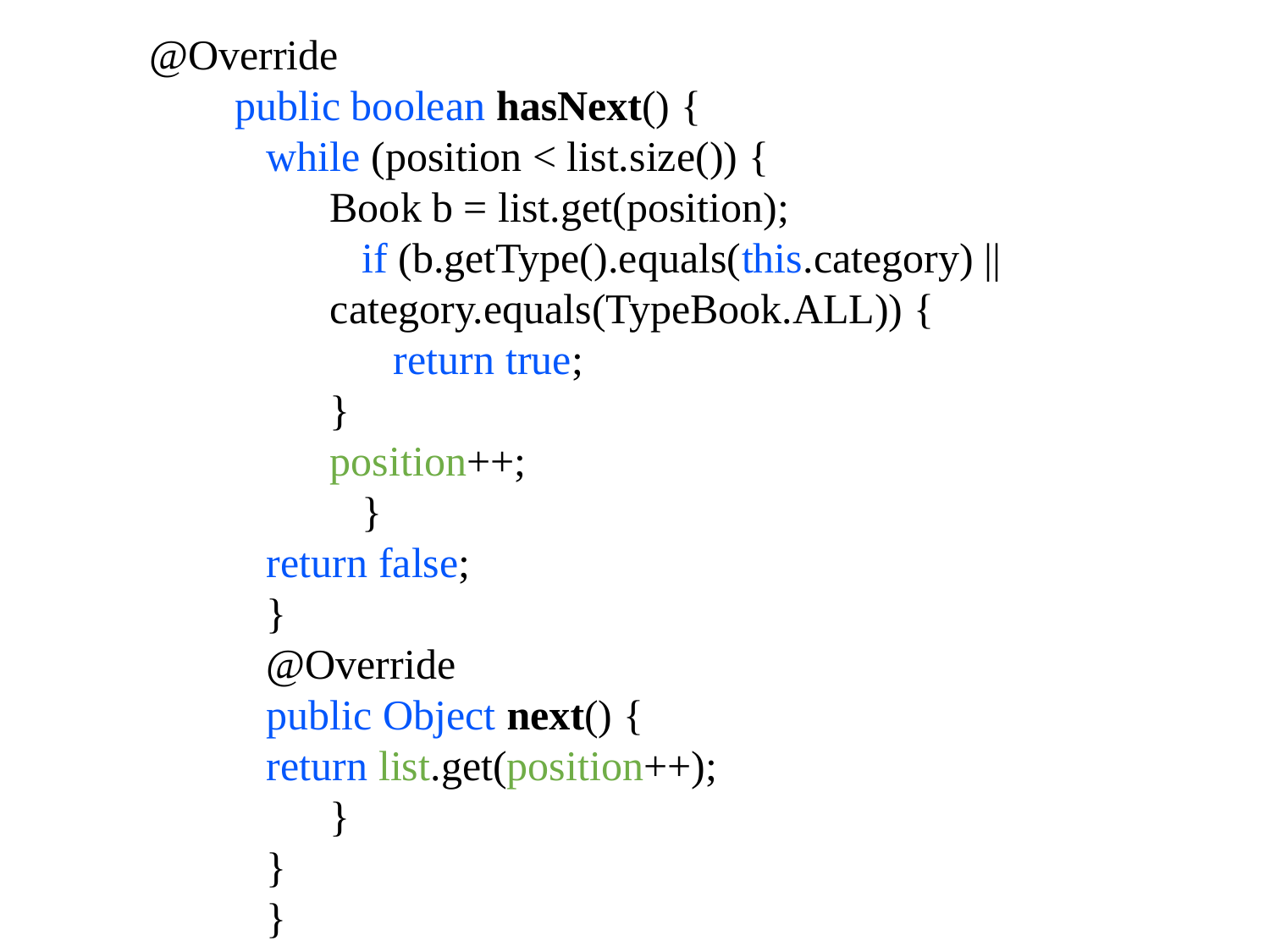

@Override
public boolean hasNext() {
while (position < list.size()) {
Book b = list.get(position);
if (b.getType().equals(this.category) ||     category.equals(TypeBook.ALL)) {
return true;
}
position++;
   }
return false;
}
@Override
public Object next() {
return list.get(position++);
}
}
}